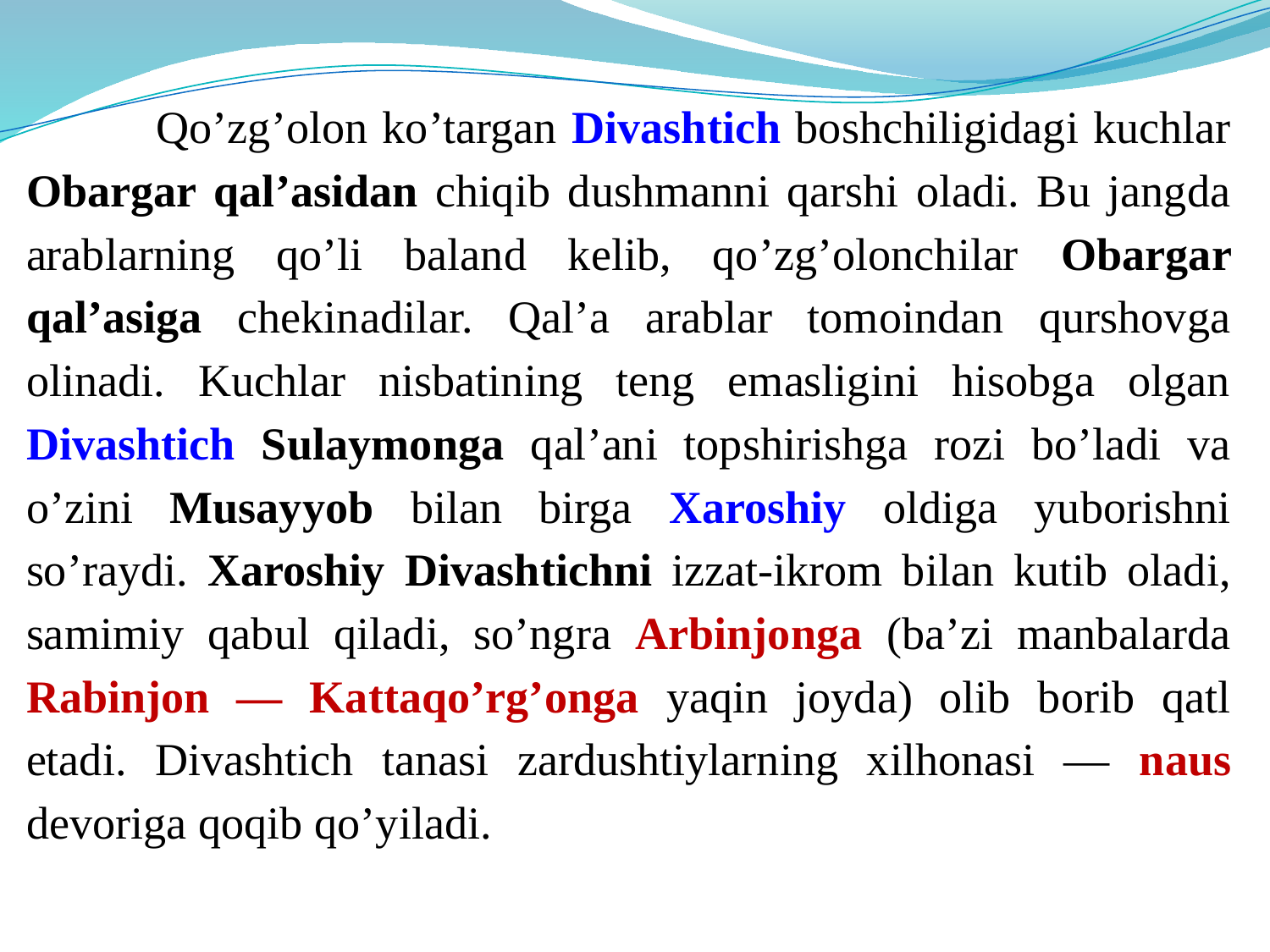

Qo’zg’olon ko’targan Divashtich boshchiligidagi kuchlar Obargar qal’asidan chiqib dushmanni qarshi oladi. Bu jangda arablarning qo’li baland kelib, qo’zg’olonchilar Obargar qal’asiga chekinadilar. Qal’a arablar tomoindan qurshovga olinadi. Kuchlar nisbatining teng emasligini hisobga olgan Divashtich Sulaymonga qal’ani topshirishga rozi bo’ladi va o’zini Musayyob bilan birga Xaroshiy oldiga yuborishni so’raydi. Xaroshiy Divashtichni izzat-ikrom bilan kutib oladi, samimiy qabul qiladi, so’ngra Arbinjonga (ba’zi manbalarda Rabinjon — Kattaqo’rg’onga yaqin joyda) olib borib qatl etadi. Divashtich tanasi zardushtiylarning xilhonasi — naus devoriga qoqib qo’yiladi.